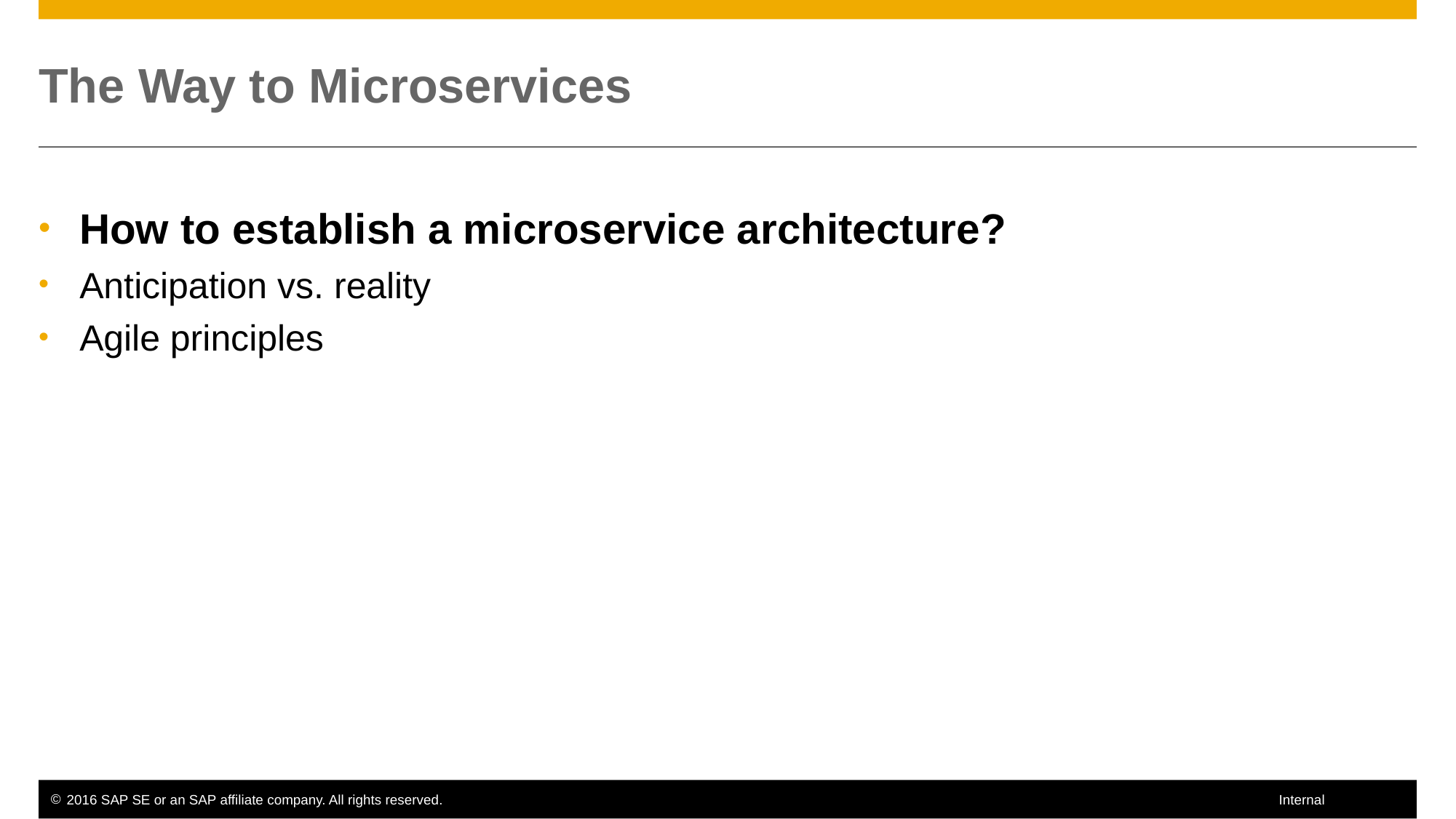

# The Way to Microservices
How to establish a microservice architecture?
Anticipation vs. reality
Agile principles